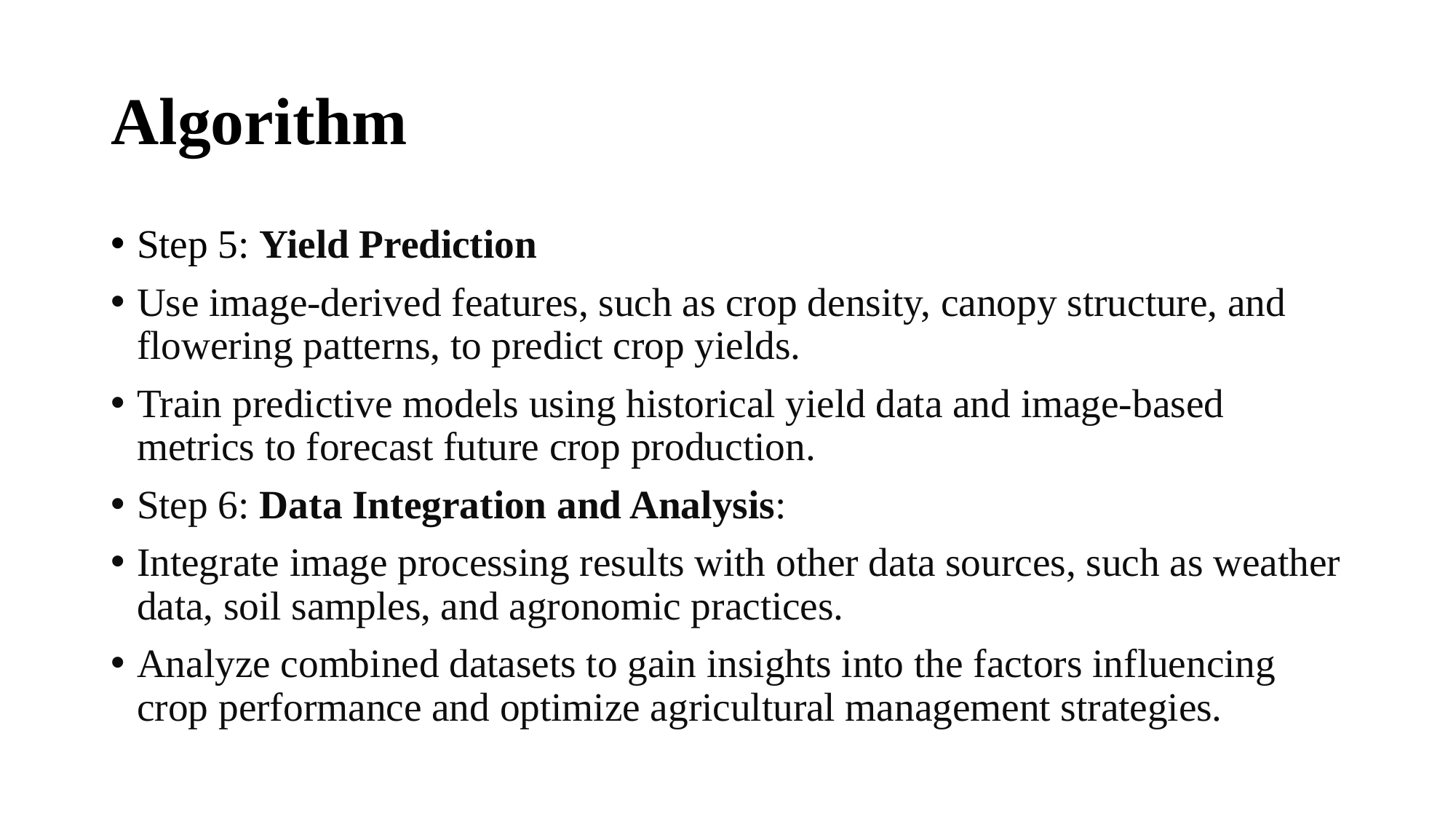

# Algorithm
Step 5: Yield Prediction
Use image-derived features, such as crop density, canopy structure, and flowering patterns, to predict crop yields.
Train predictive models using historical yield data and image-based metrics to forecast future crop production.
Step 6: Data Integration and Analysis:
Integrate image processing results with other data sources, such as weather data, soil samples, and agronomic practices.
Analyze combined datasets to gain insights into the factors influencing crop performance and optimize agricultural management strategies.